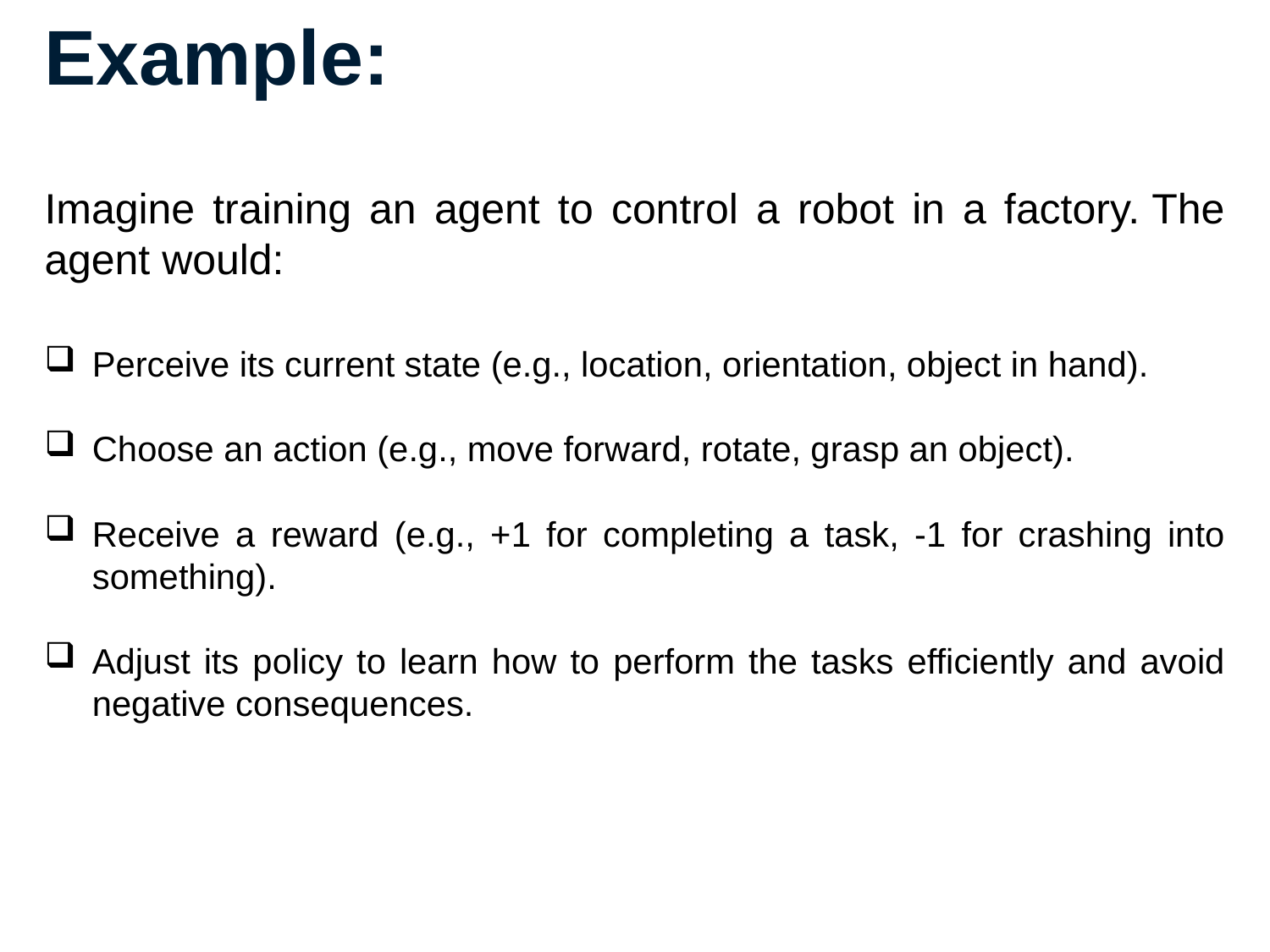

# Example:
Imagine training an agent to control a robot in a factory. The agent would:

Perceive its current state (e.g., location, orientation, object in hand).

Choose an action (e.g., move forward, rotate, grasp an object).

Receive a reward (e.g., +1 for completing a task, -1 for crashing into something).

Adjust its policy to learn how to perform the tasks efficiently and avoid negative consequences.